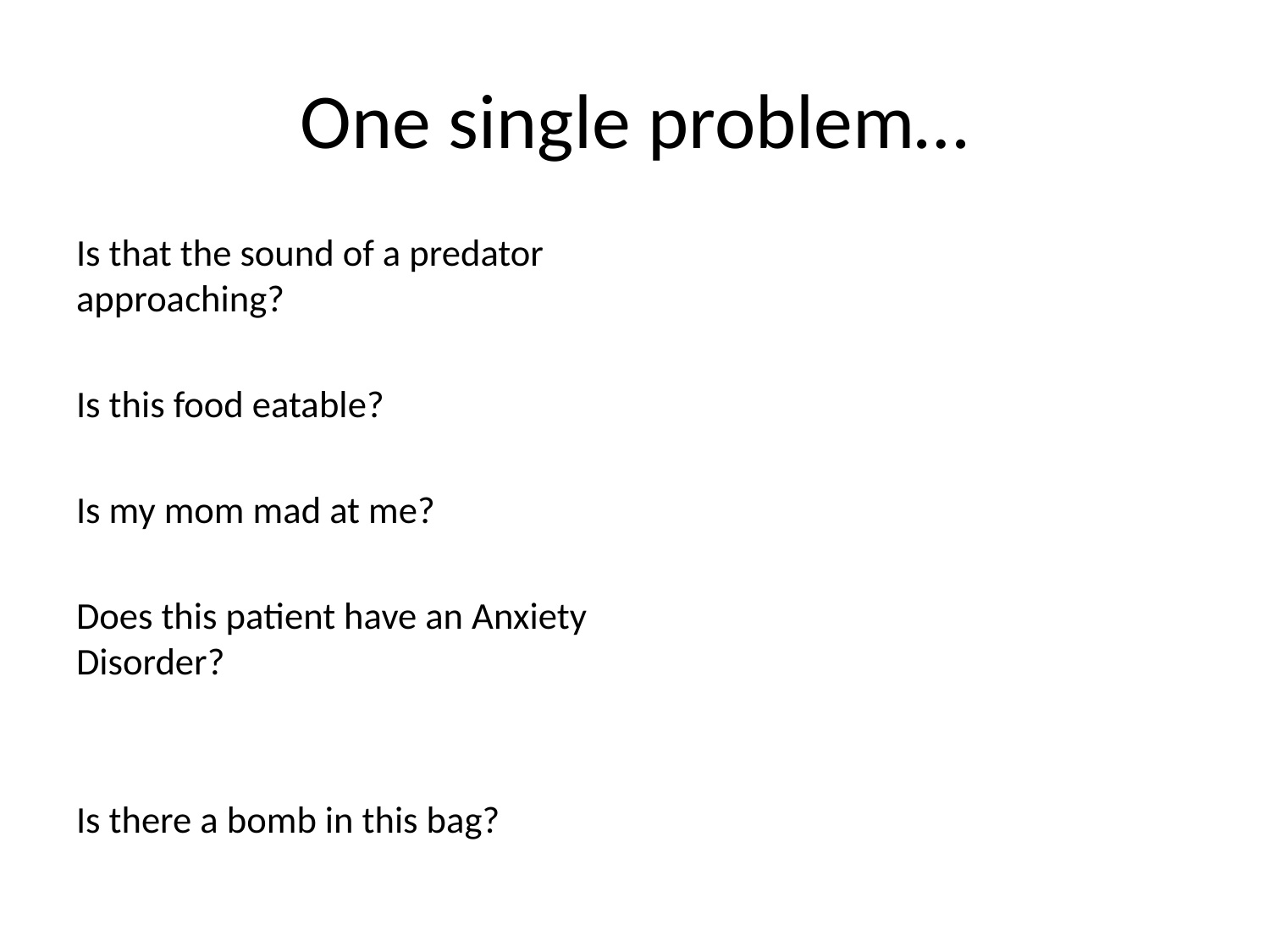

# One single problem…
Is that the sound of a predator approaching?

Is this food eatable?

Is my mom mad at me?

Does this patient have an Anxiety Disorder?

Is there a bomb in this bag?